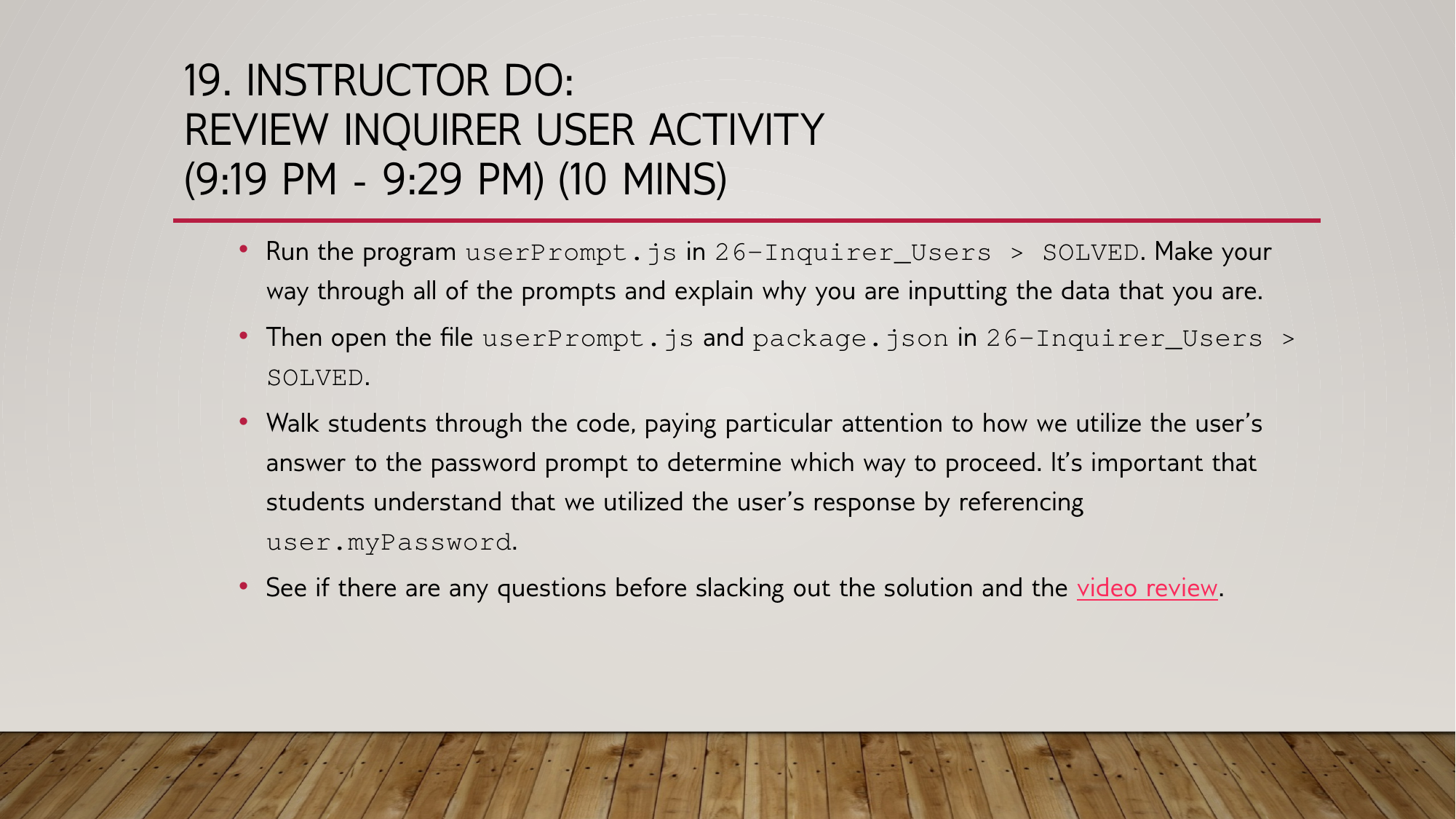

# 19. Instructor Do: Review Inquirer User Activity (9:19 PM - 9:29 PM) (10 mins)
Run the program userPrompt.js in 26-Inquirer_Users > SOLVED. Make your way through all of the prompts and explain why you are inputting the data that you are.
Then open the file userPrompt.js and package.json in 26-Inquirer_Users > SOLVED.
Walk students through the code, paying particular attention to how we utilize the user’s answer to the password prompt to determine which way to proceed. It’s important that students understand that we utilized the user’s response by referencing user.myPassword.
See if there are any questions before slacking out the solution and the video review.